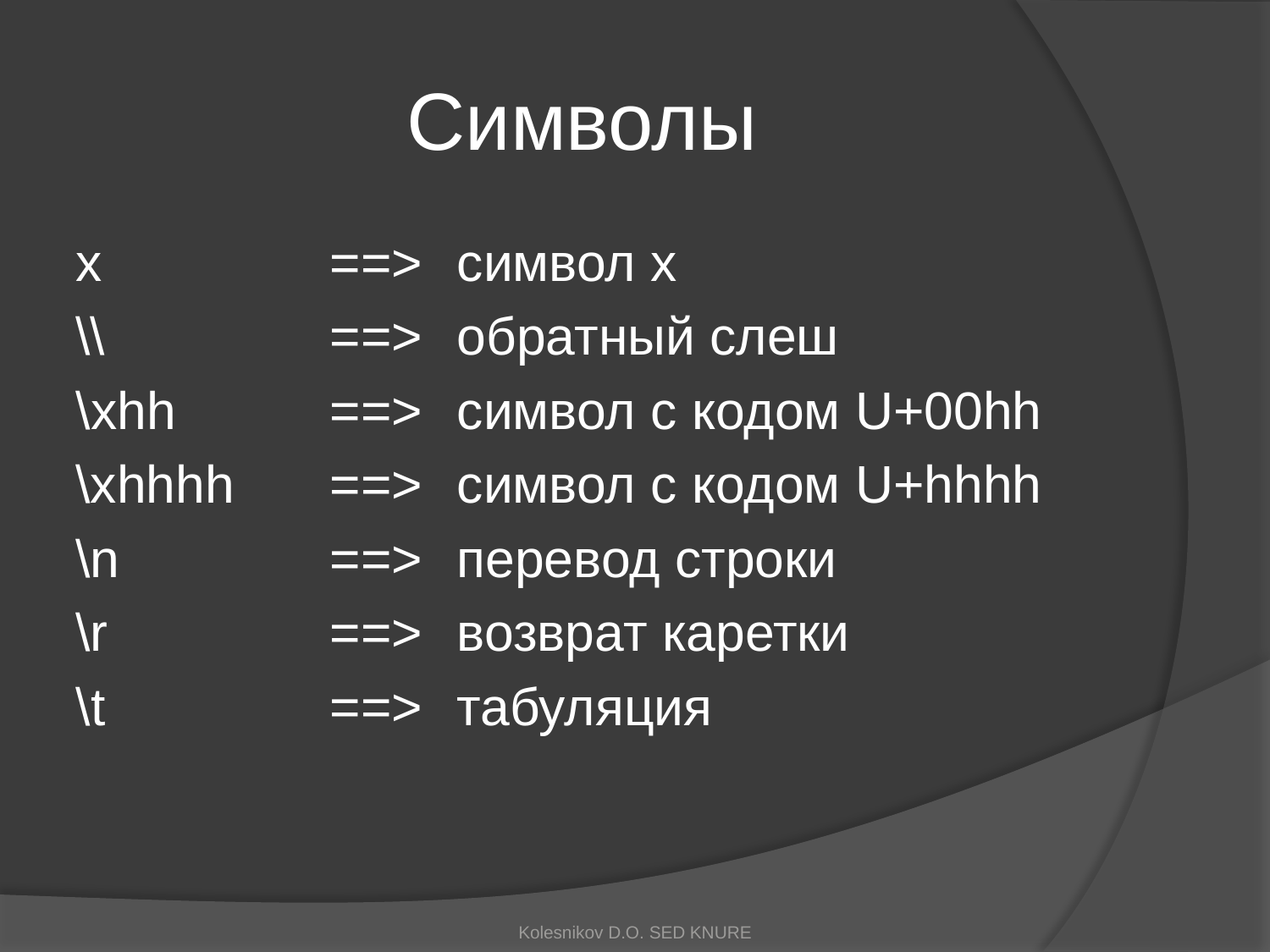

# Символы
x		==>	символ x
\\		==>	обратный слеш
\xhh		==>	символ с кодом U+00hh
\xhhhh	==>	символ с кодом U+hhhh
\n		==>	перевод строки
\r		==>	возврат каретки
\t		==>	табуляция

Kolesnikov D.O. SED KNURE